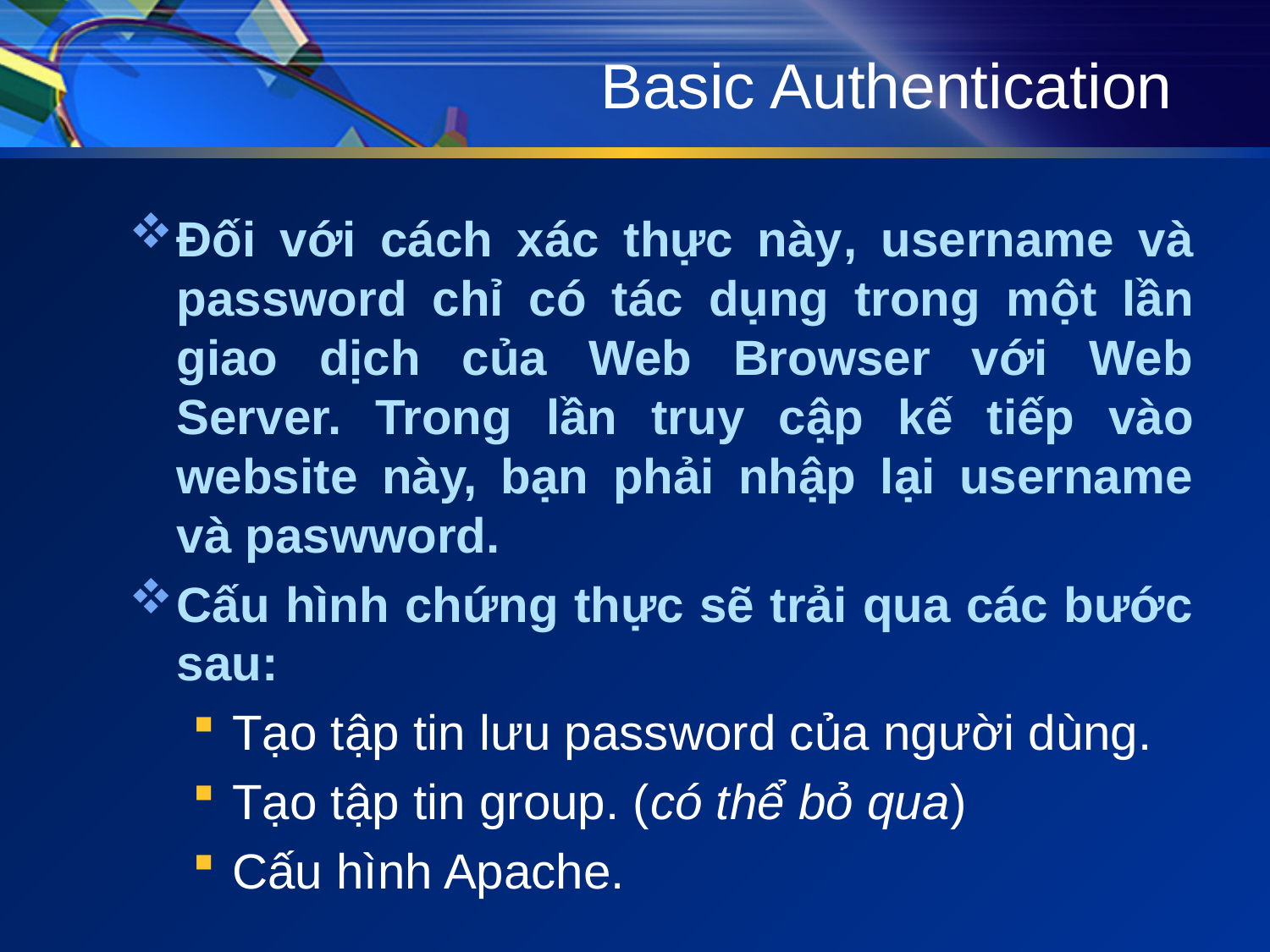

# Basic Authentication
Đối với cách xác thực này, username và password chỉ có tác dụng trong một lần giao dịch của Web Browser với Web Server. Trong lần truy cập kế tiếp vào website này, bạn phải nhập lại username và paswword.
Cấu hình chứng thực sẽ trải qua các bước sau:
Tạo tập tin lưu password của người dùng.
Tạo tập tin group. (có thể bỏ qua)
Cấu hình Apache.